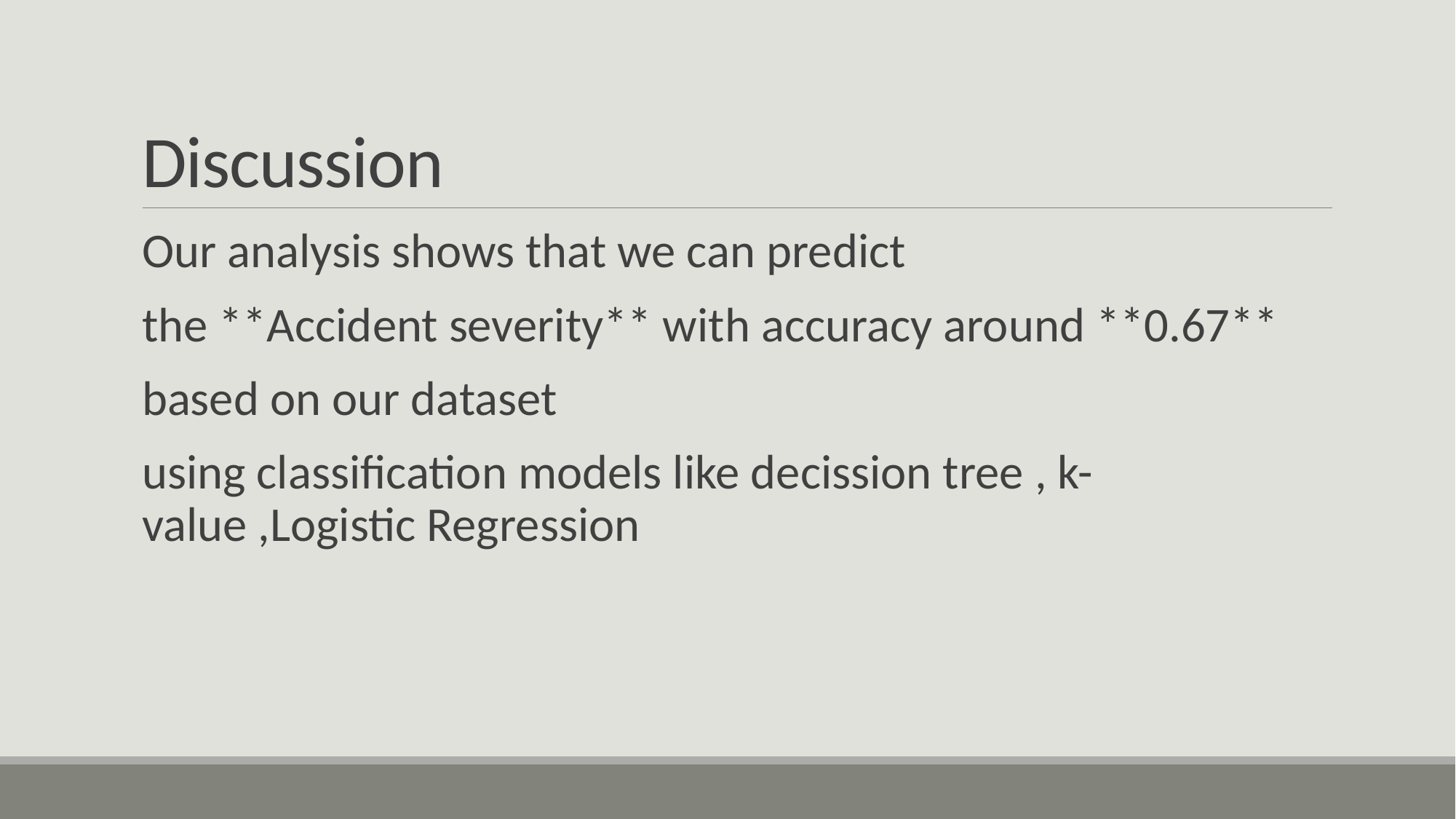

# Discussion
Our analysis shows that we can predict
the **Accident severity** with accuracy around **0.67**
based on our dataset
using classification models like decission tree , k-value ,Logistic Regression